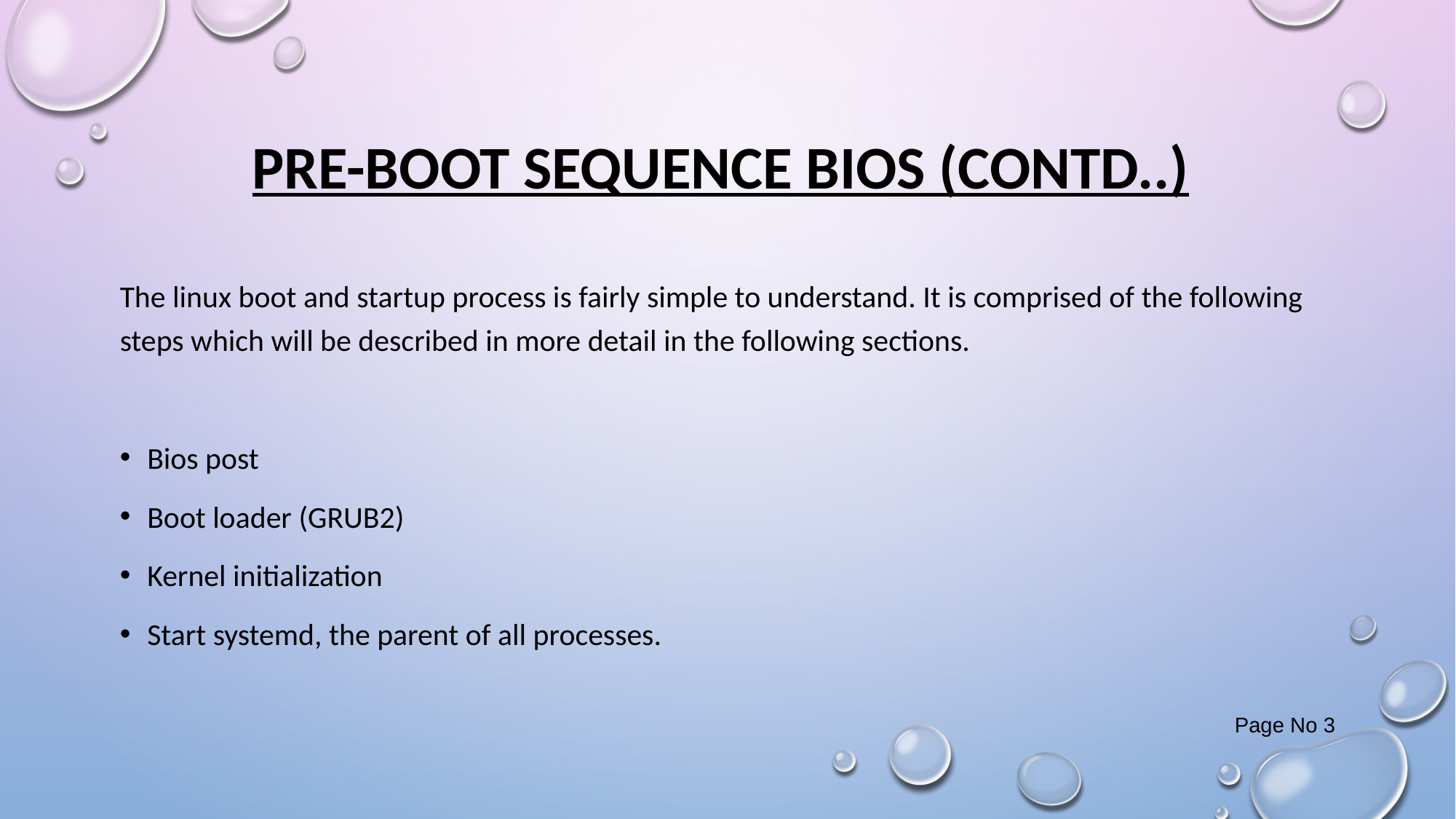

# Pre-Boot Sequence BIOS (CONTD..)
The linux boot and startup process is fairly simple to understand. It is comprised of the following steps which will be described in more detail in the following sections.

Bios post
Boot loader (GRUB2)
Kernel initialization
Start systemd, the parent of all processes.

Page No 3